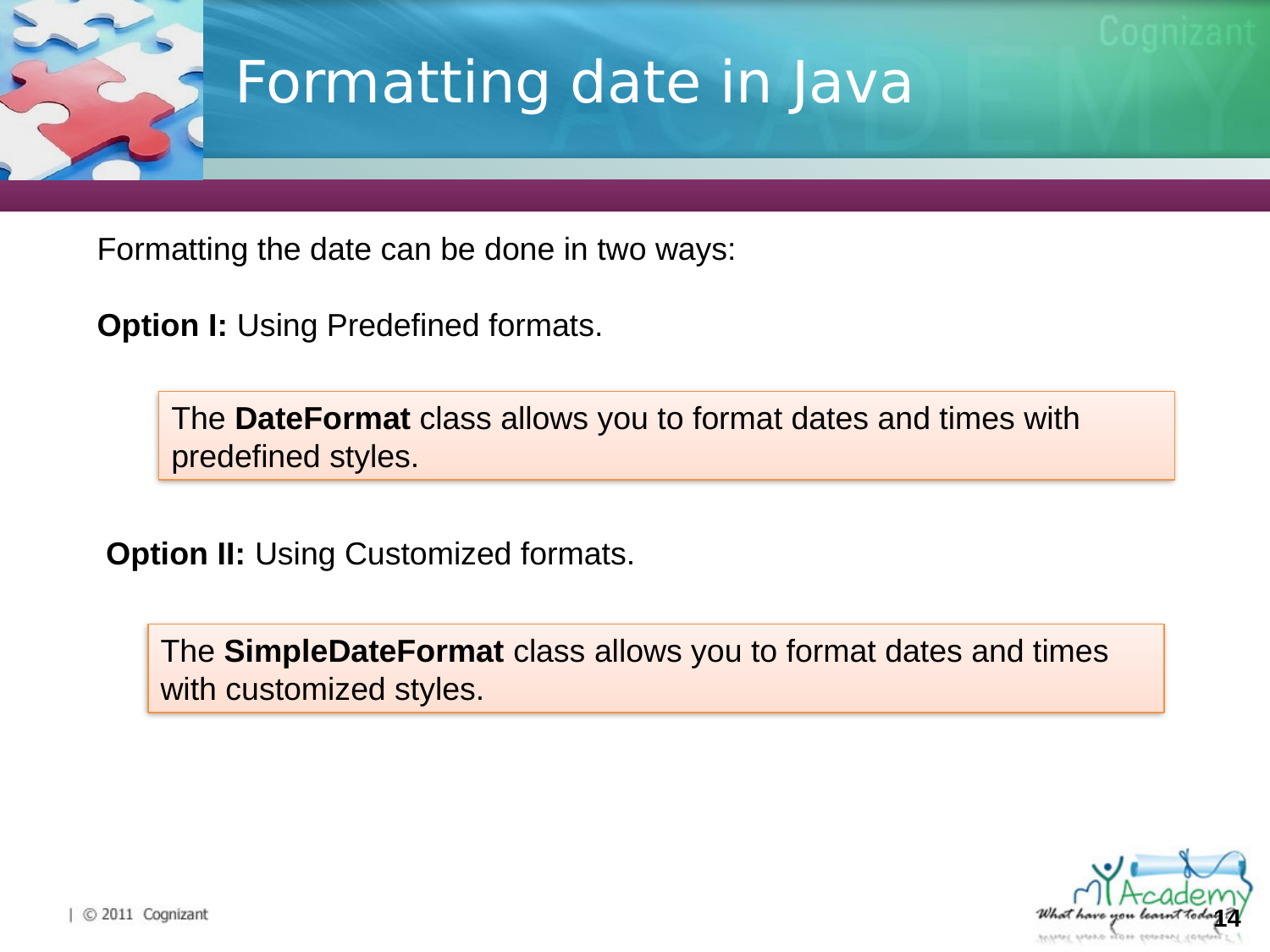

# Formatting date in Java
Formatting the date can be done in two ways:

Option I: Using Predefined formats.

 Option II: Using Customized formats.
The DateFormat class allows you to format dates and times with predefined styles.
The SimpleDateFormat class allows you to format dates and times with customized styles.
14